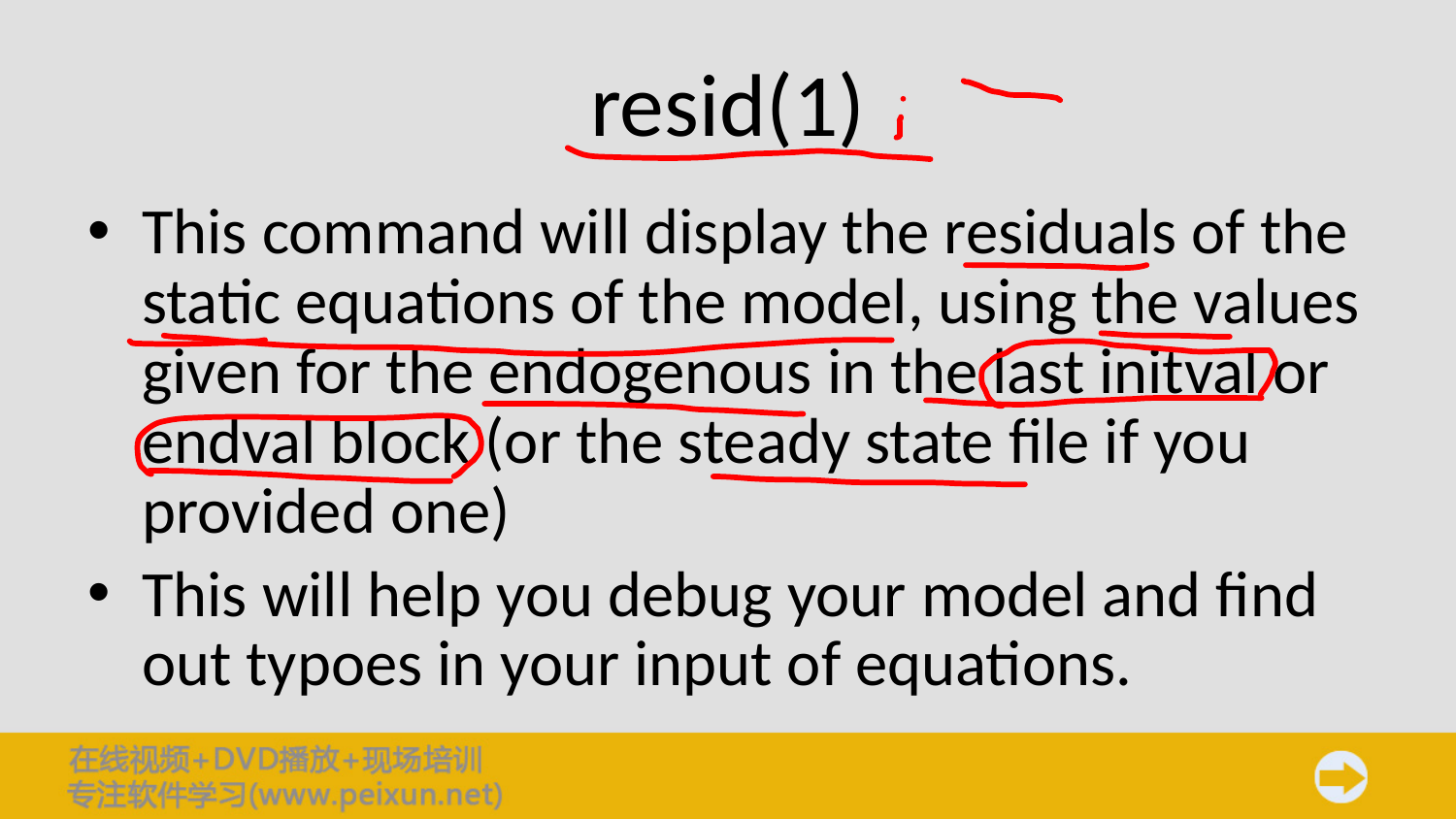

# resid(1)
This command will display the residuals of the static equations of the model, using the values given for the endogenous in the last initval or endval block (or the steady state file if you provided one)
This will help you debug your model and find out typoes in your input of equations.